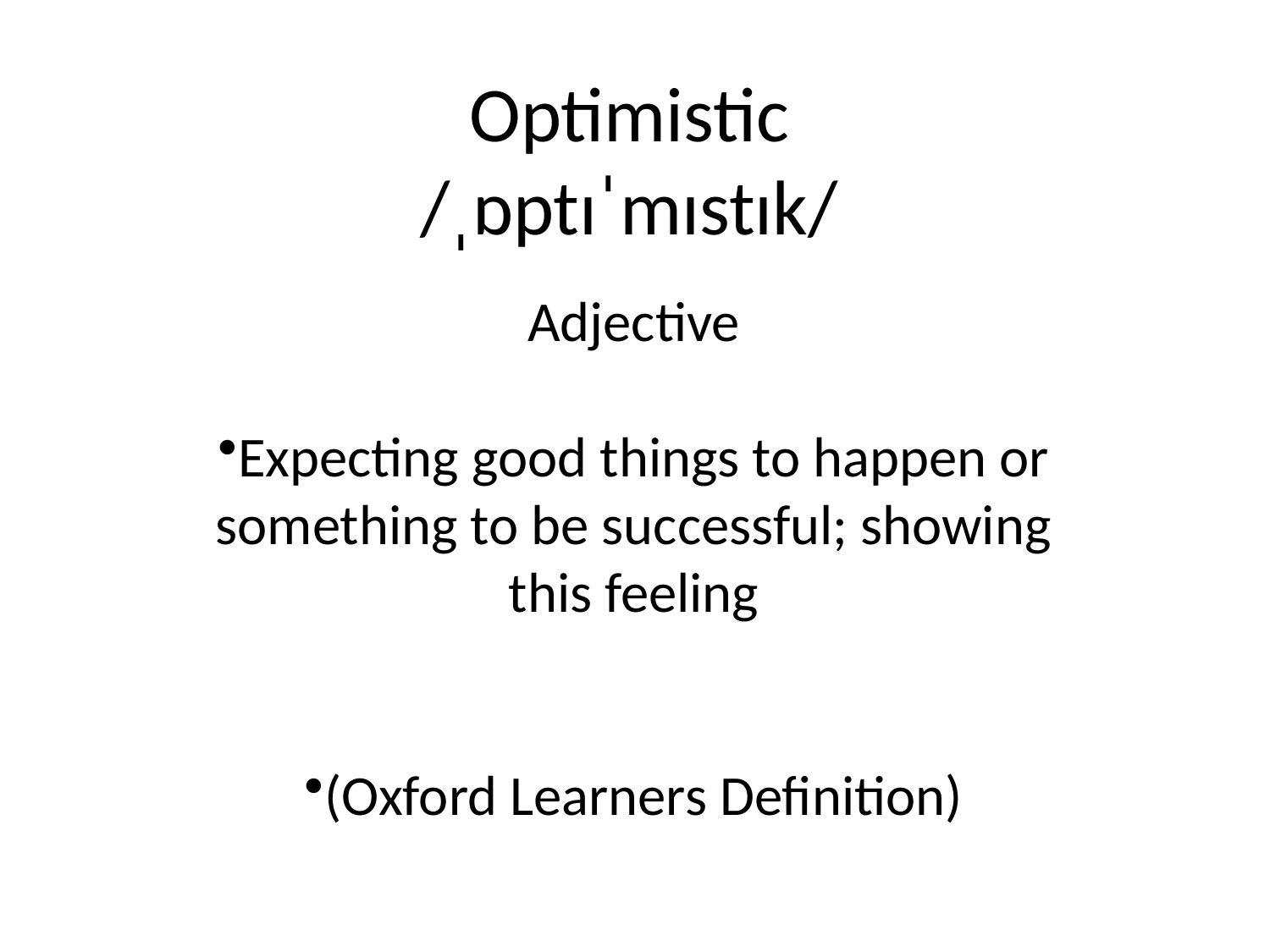

# Optimistic
/ˌɒptɪˈmɪstɪk/
Adjective

Expecting good things to happen or something to be successful; showing this feeling

(Oxford Learners Definition)